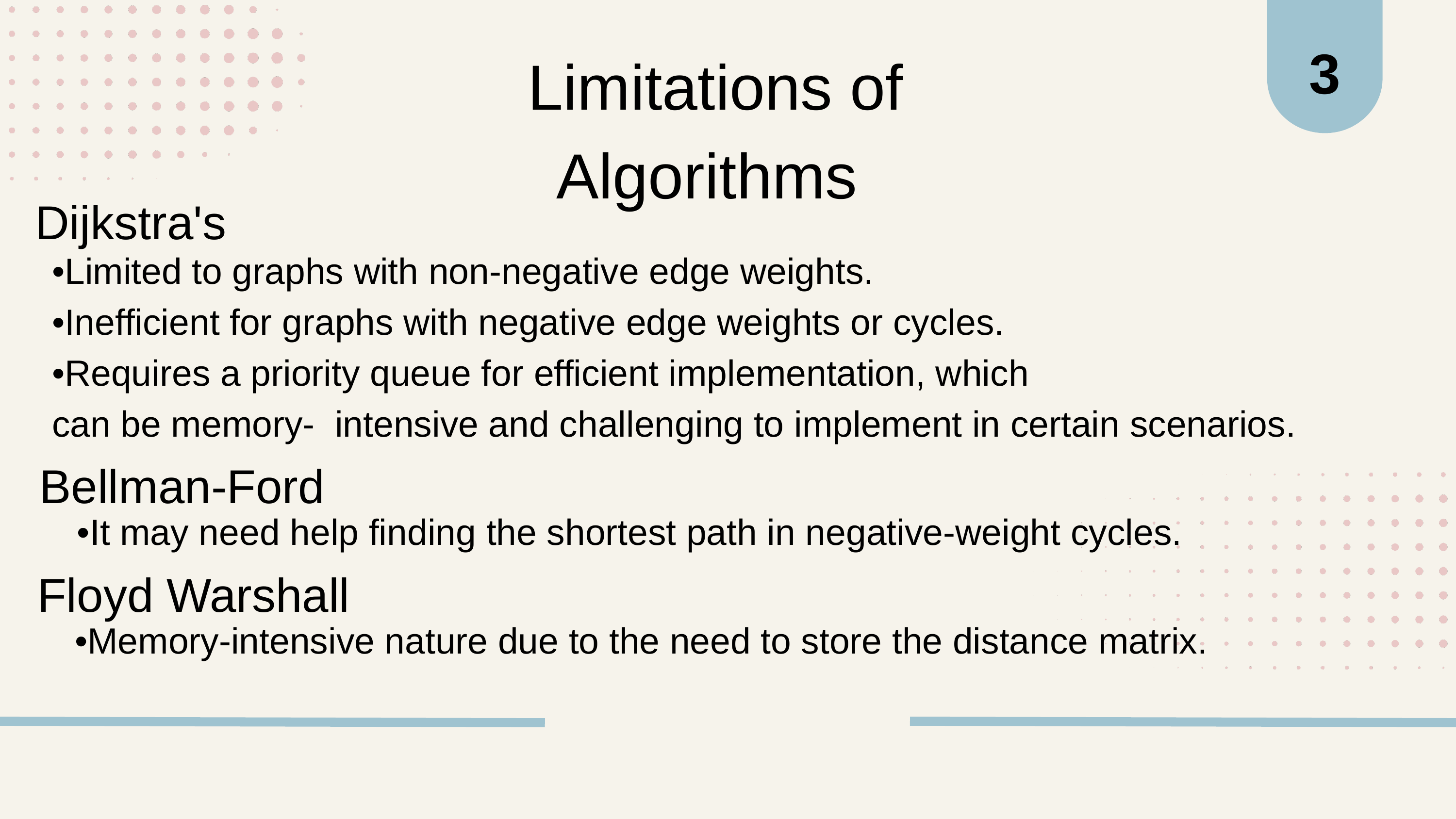

3

Limitations of Algorithms
Dijkstra's
•Limited to graphs with non-negative edge weights.
•Inefficient for graphs with negative edge weights or cycles.
•Requires a priority queue for efficient implementation, which
can be memory-  intensive and challenging to implement in certain scenarios.
Bellman-Ford

•It may need help finding the shortest path in negative-weight cycles.
Floyd Warshall
•Memory-intensive nature due to the need to store the distance matrix.